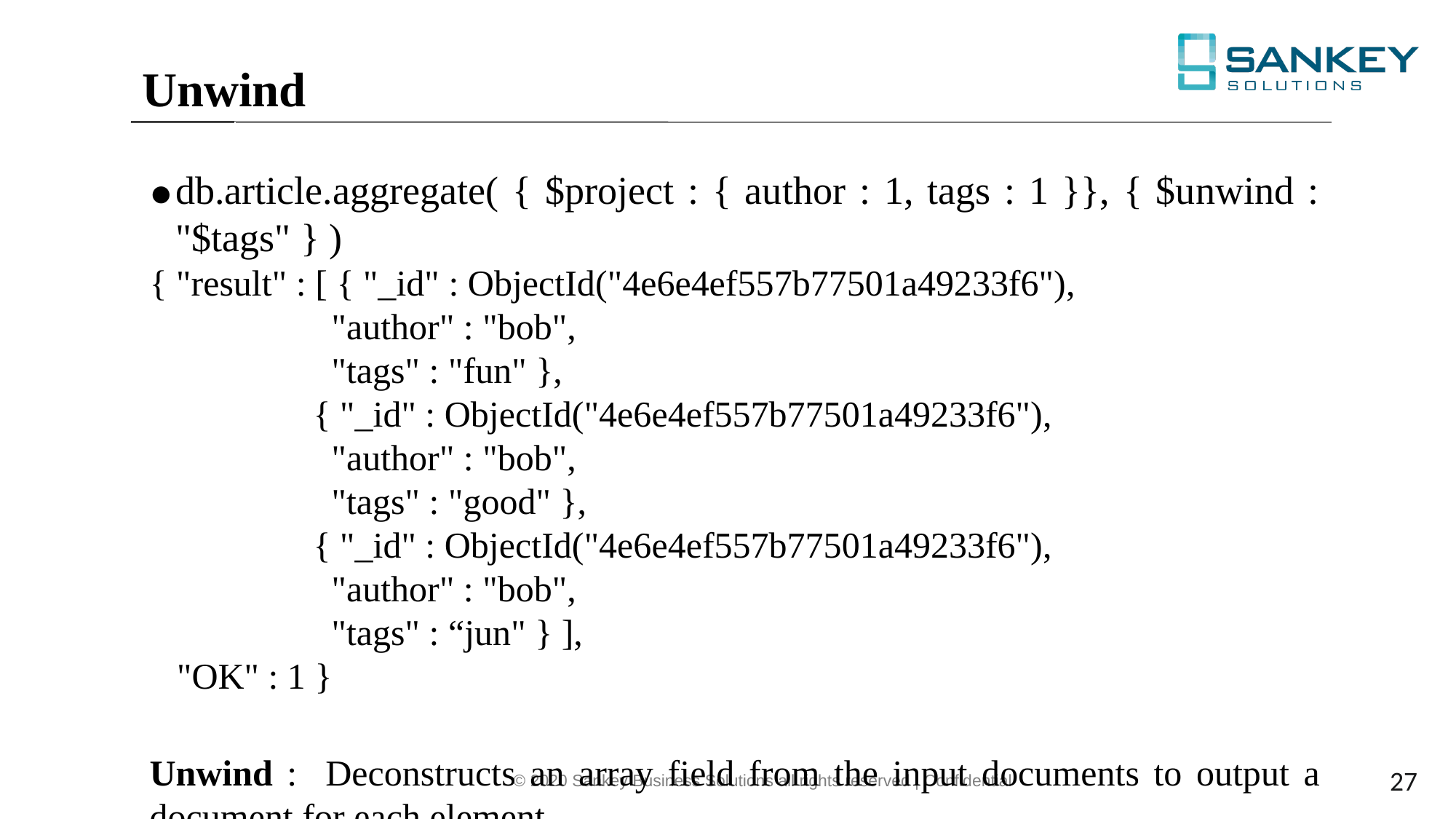

Unwind

db.article.aggregate( { $project : { author : 1, tags : 1 }}, { $unwind : "$tags" } )
{ "result" : [ { "_id" : ObjectId("4e6e4ef557b77501a49233f6"),
                    "author" : "bob",
                    "tags" : "fun" },
                  { "_id" : ObjectId("4e6e4ef557b77501a49233f6"),
                    "author" : "bob",
                    "tags" : "good" },
                  { "_id" : ObjectId("4e6e4ef557b77501a49233f6"),
                    "author" : "bob",
                    "tags" : “jun" } ],
   "OK" : 1 }

Unwind :  Deconstructs an array field from the input documents to output a document for each element